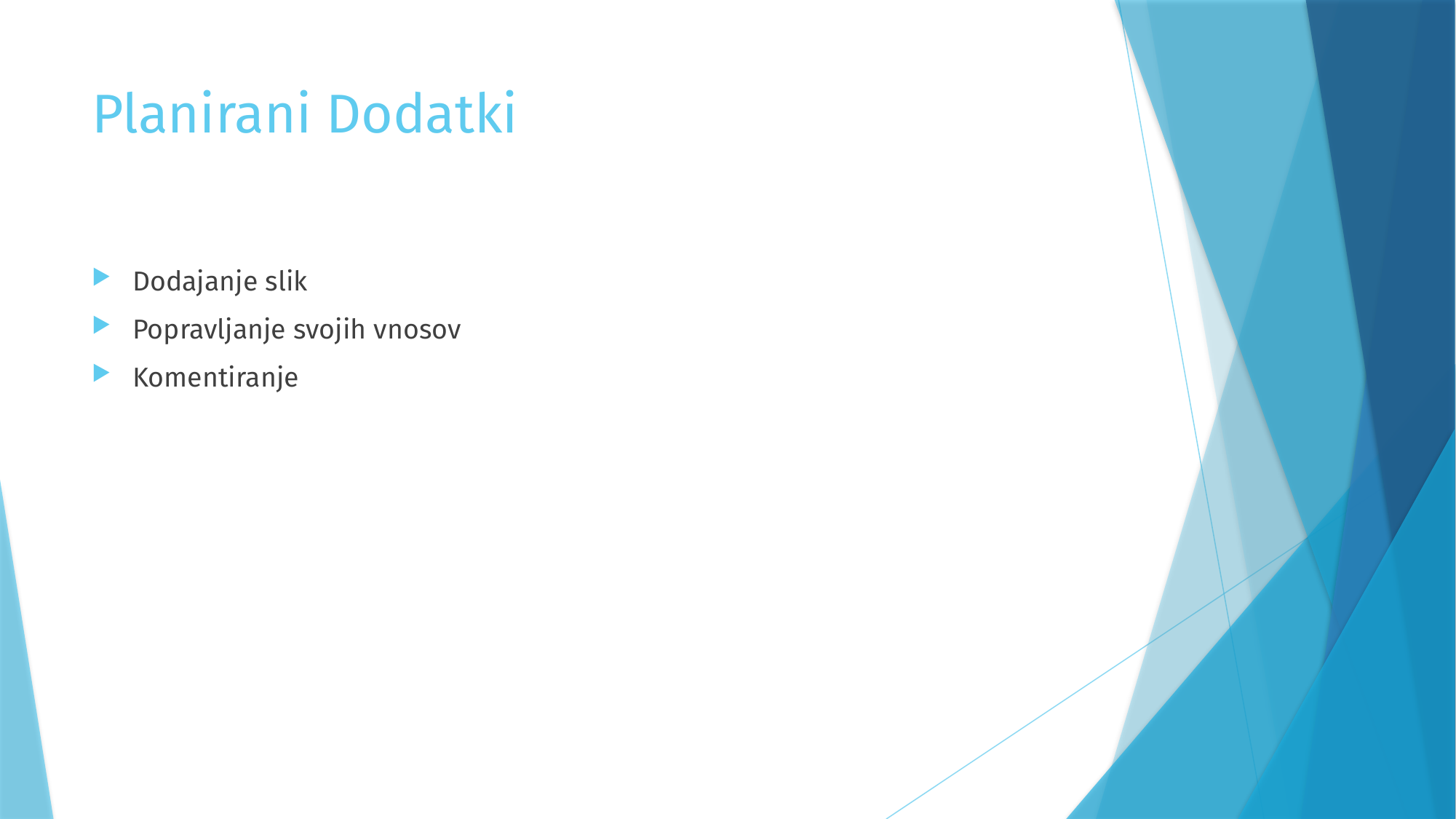

# Planirani Dodatki
Dodajanje slik
Popravljanje svojih vnosov
Komentiranje